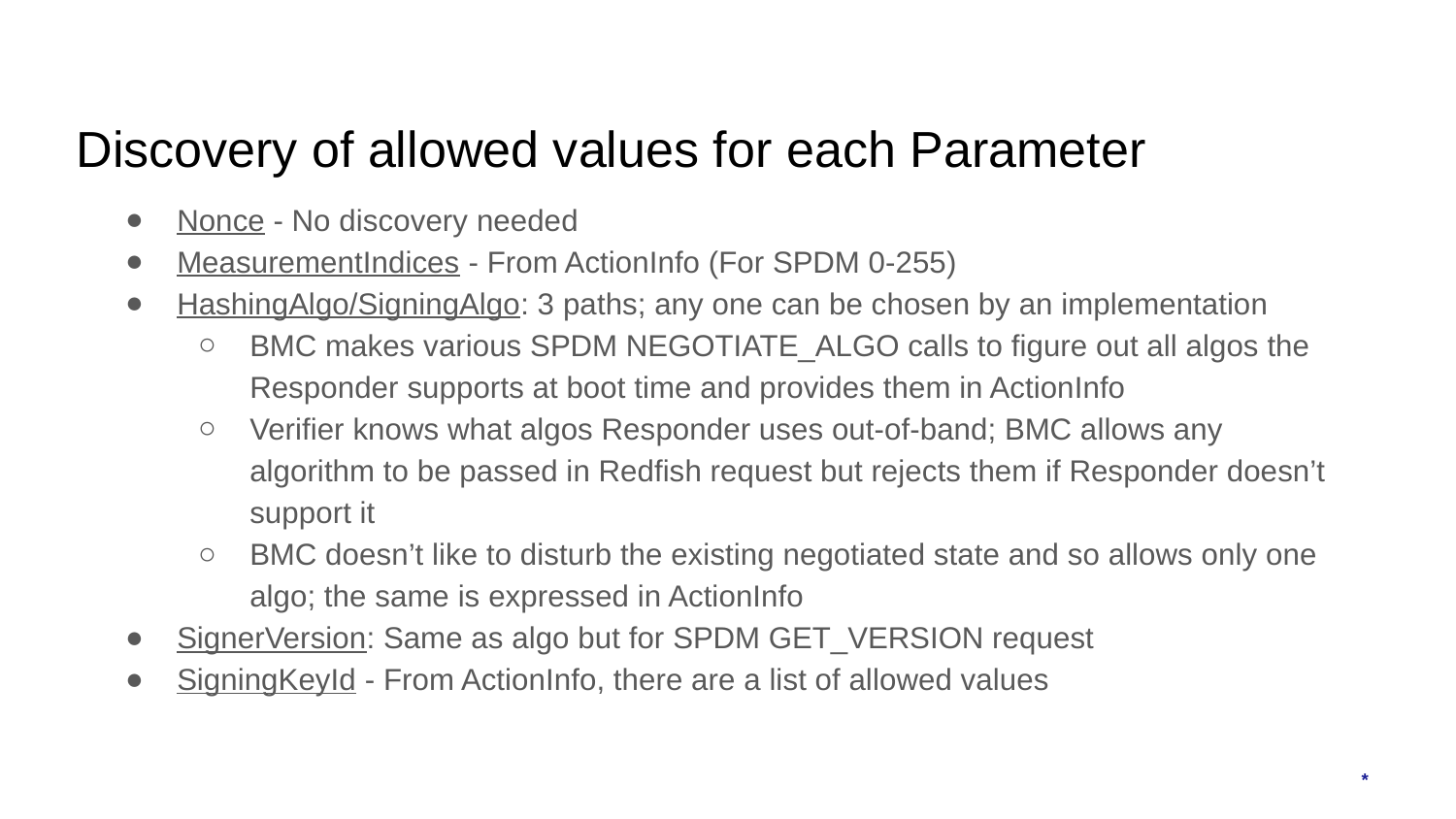

# Discovery of allowed values for each Parameter
Nonce - No discovery needed
MeasurementIndices - From ActionInfo (For SPDM 0-255)
HashingAlgo/SigningAlgo: 3 paths; any one can be chosen by an implementation
BMC makes various SPDM NEGOTIATE_ALGO calls to figure out all algos the Responder supports at boot time and provides them in ActionInfo
Verifier knows what algos Responder uses out-of-band; BMC allows any algorithm to be passed in Redfish request but rejects them if Responder doesn’t support it
BMC doesn’t like to disturb the existing negotiated state and so allows only one algo; the same is expressed in ActionInfo
SignerVersion: Same as algo but for SPDM GET_VERSION request
SigningKeyId - From ActionInfo, there are a list of allowed values